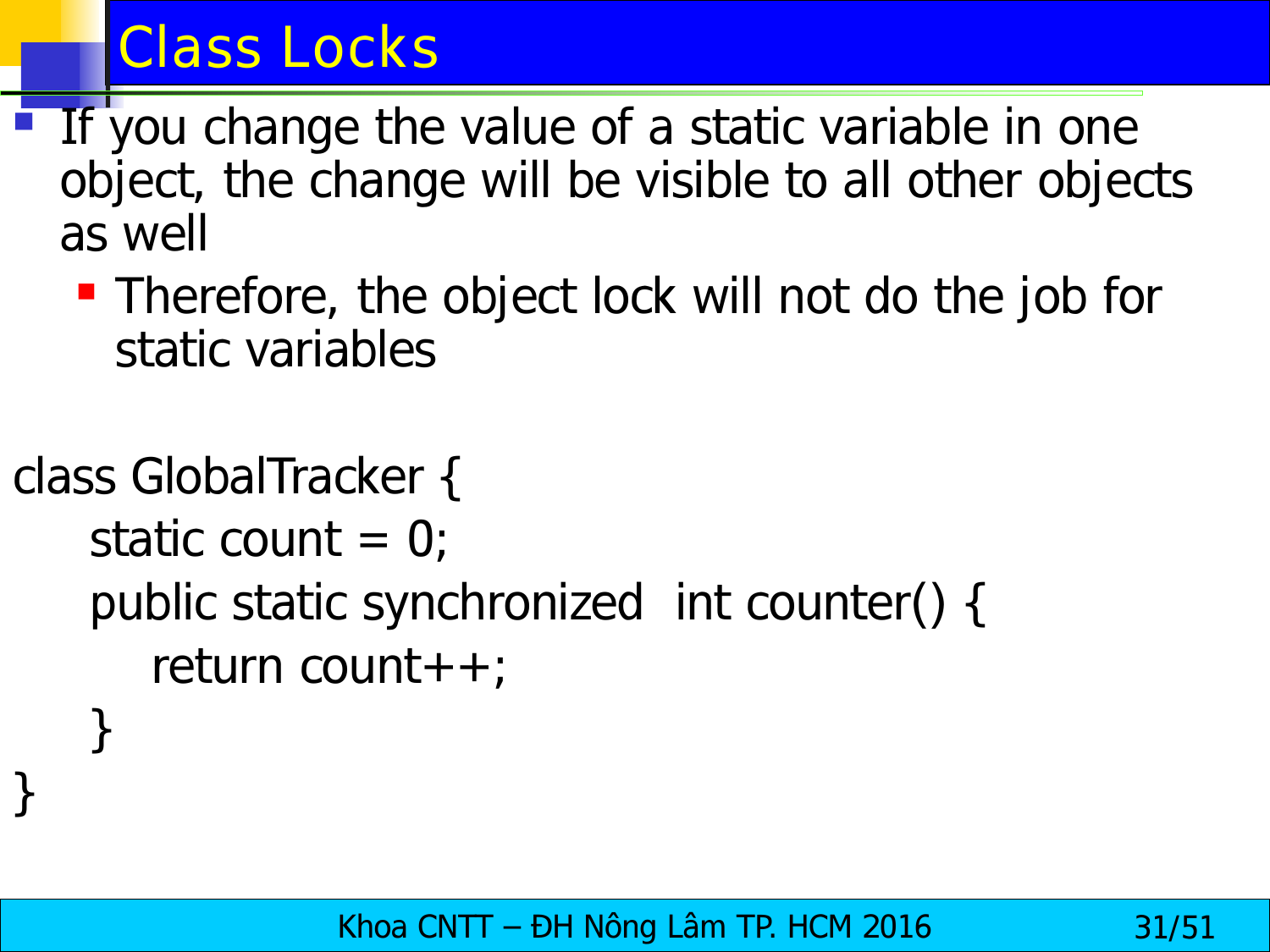

# Class Locks
If you change the value of a static variable in one object, the change will be visible to all other objects as well
Therefore, the object lock will not do the job for static variables

class GlobalTracker {
     static count = 0;
     public static synchronized  int counter() {
         return count++;
     }
}